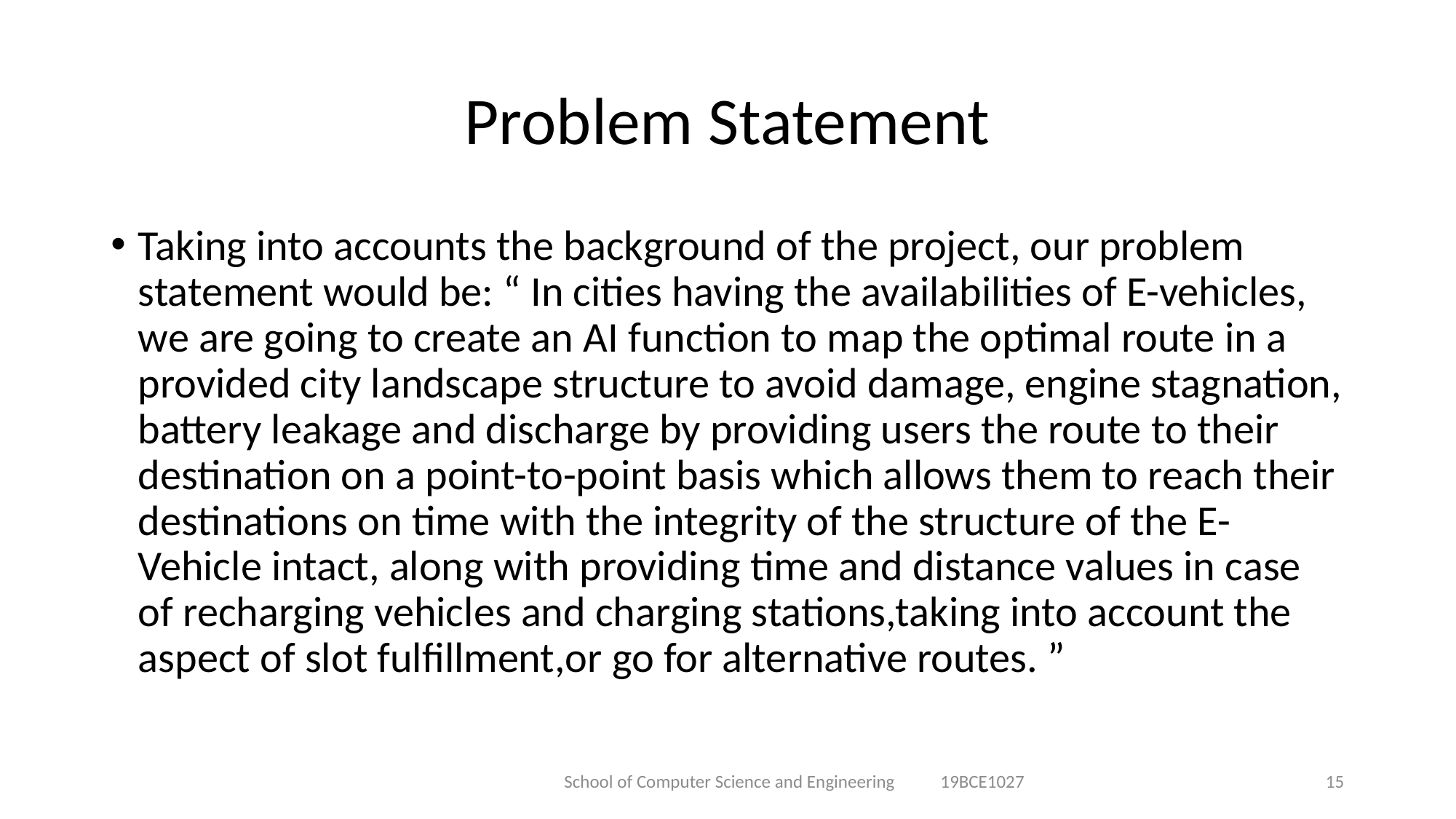

# Problem Statement
Taking into accounts the background of the project, our problem statement would be: “ In cities having the availabilities of E-vehicles, we are going to create an AI function to map the optimal route in a provided city landscape structure to avoid damage, engine stagnation, battery leakage and discharge by providing users the route to their destination on a point-to-point basis which allows them to reach their destinations on time with the integrity of the structure of the E-Vehicle intact, along with providing time and distance values in case of recharging vehicles and charging stations,taking into account the aspect of slot fulfillment,or go for alternative routes. ”
School of Computer Science and Engineering           19BCE1027
15